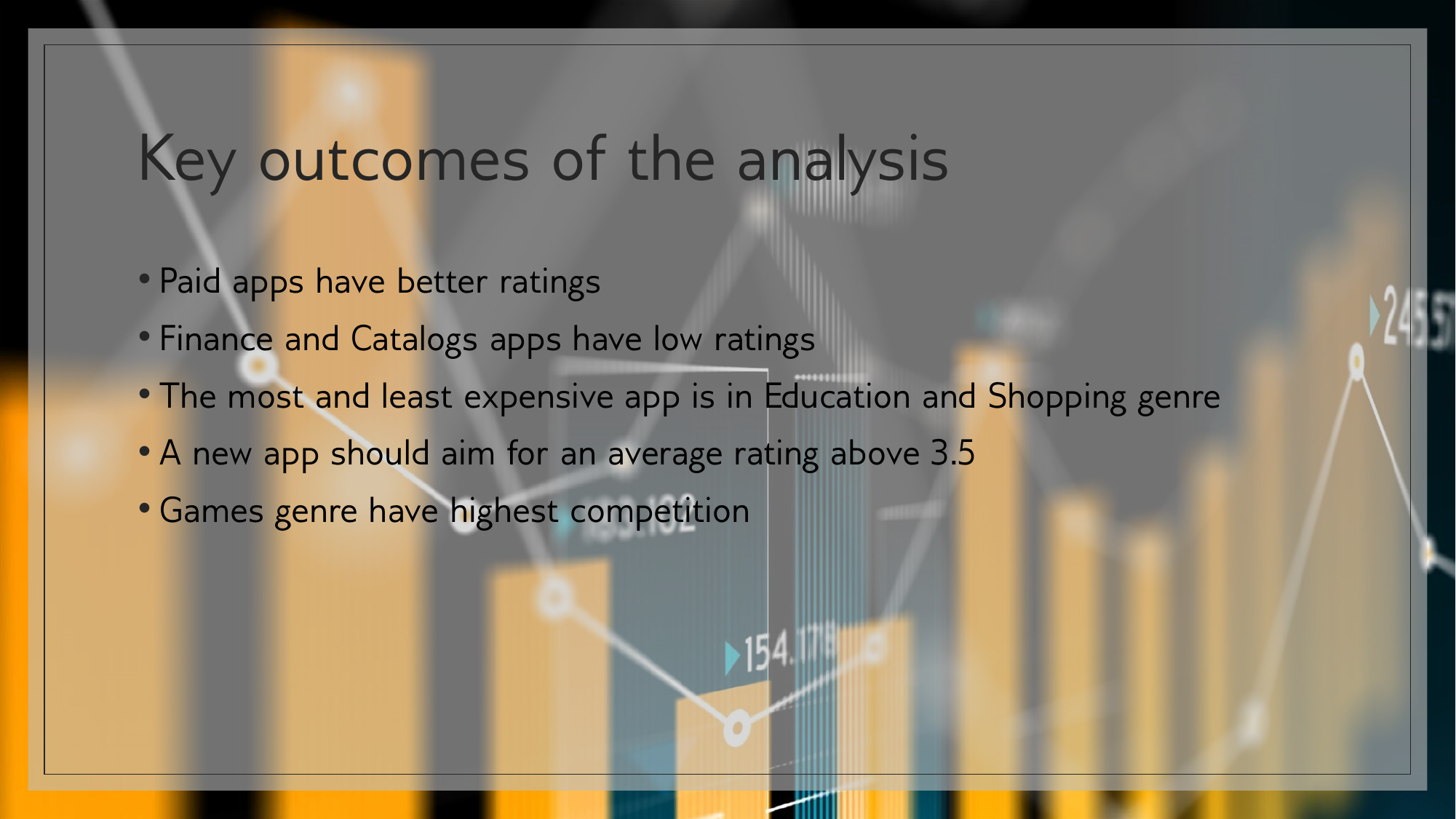

# Key outcomes of the analysis
Paid apps have better ratings
Finance and Catalogs apps have low ratings
The most and least expensive app is in Education and Shopping genre
A new app should aim for an average rating above 3.5
Games genre have highest competition